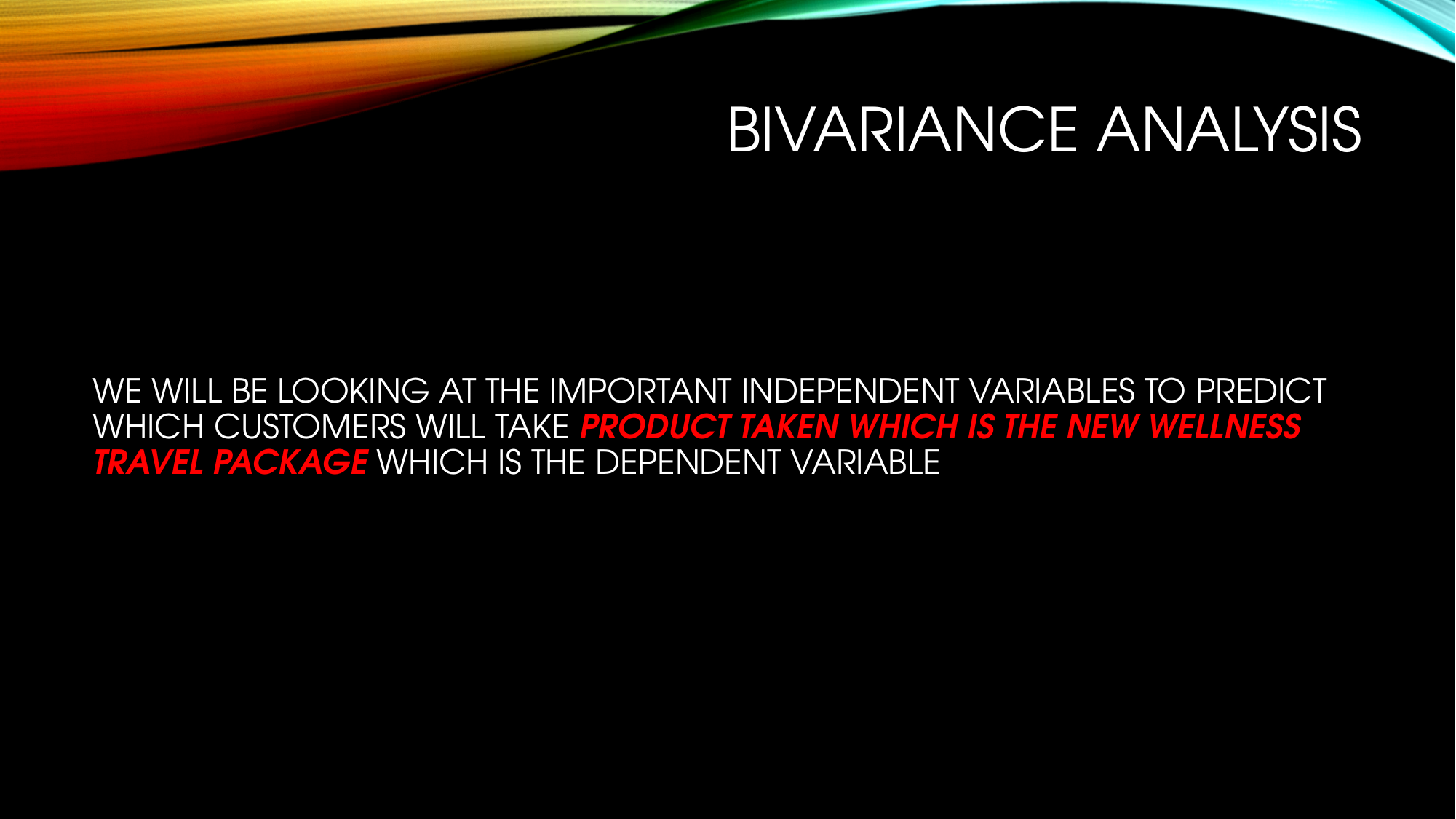

# BIVARIANCE ANALYSIS

WE WILL BE LOOKING AT THE IMPORTANT INDEPENDENT VARIABLES TO PREDICT WHICH CUSTOMERS WILL TAKE PRODUCT TAKEN WHICH IS THE NEW WELLNESS TRAVEL PACKAGE WHICH IS THE DEPENDENT VARIABLE